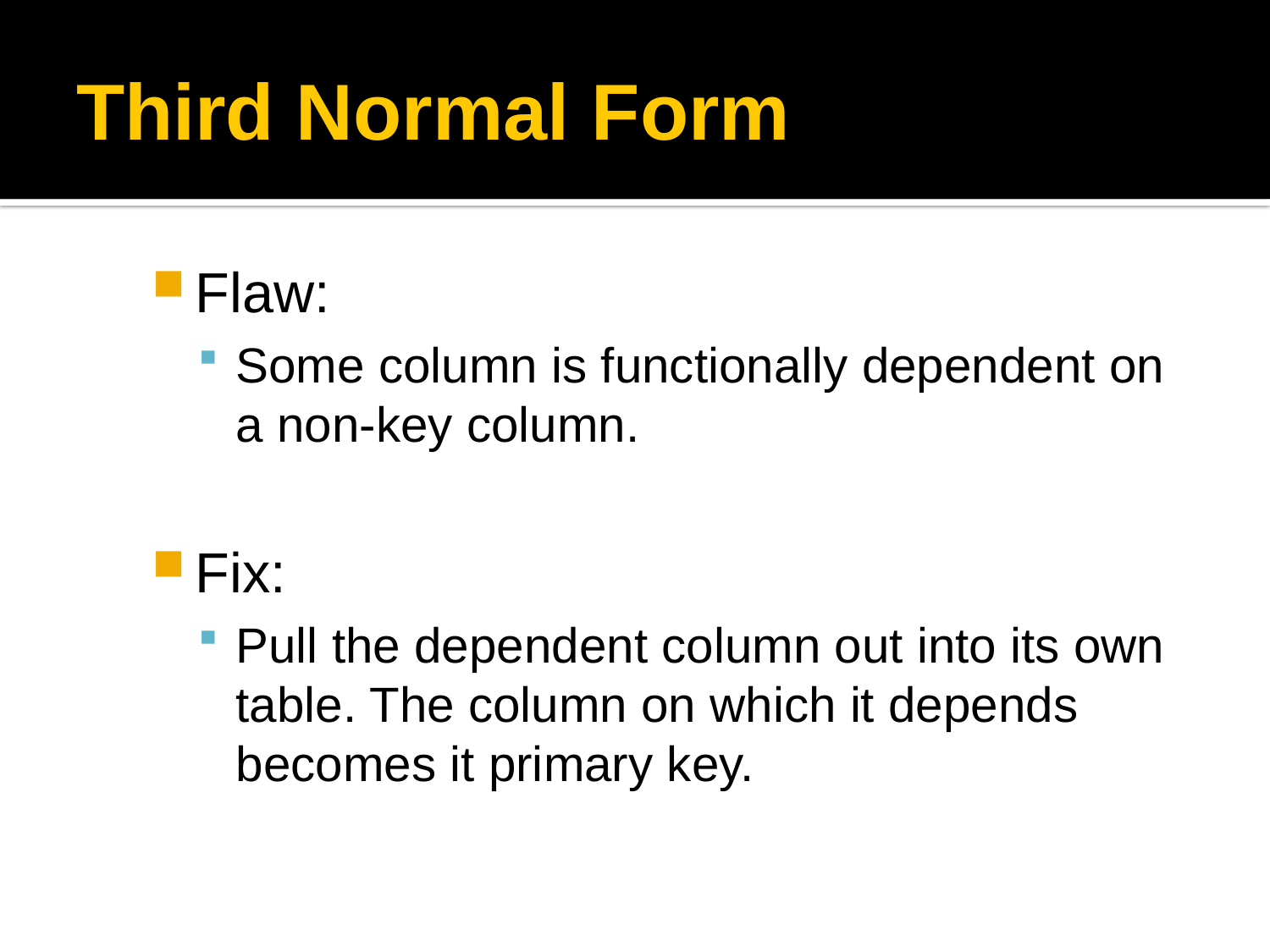

# Third Normal Form
Flaw:
Some column is functionally dependent on a non-key column.

Fix:
Pull the dependent column out into its own table. The column on which it depends becomes it primary key.